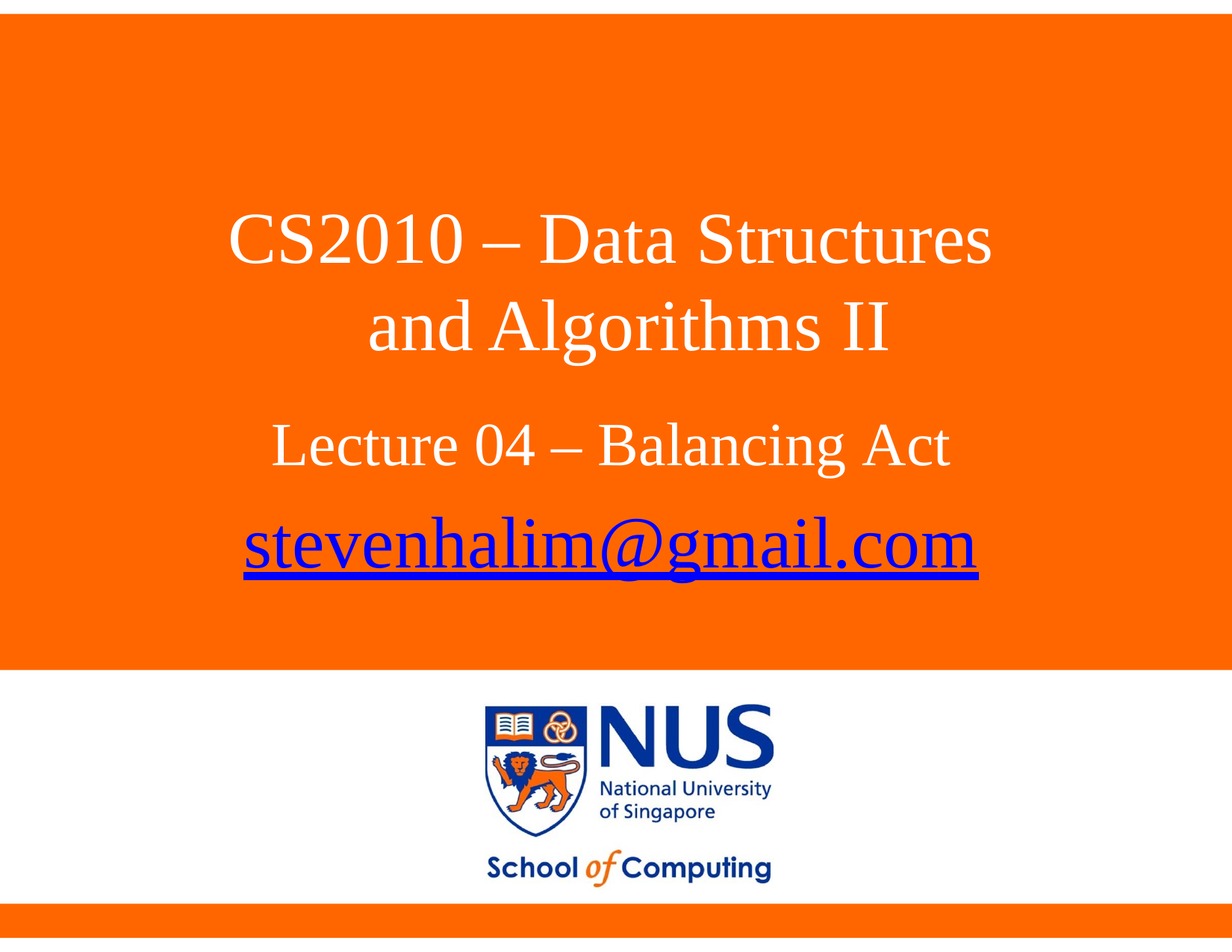

# CS2010 – Data Structures  and Algorithms II
Lecture 04 – Balancing Act
stevenhalim@gmail.com